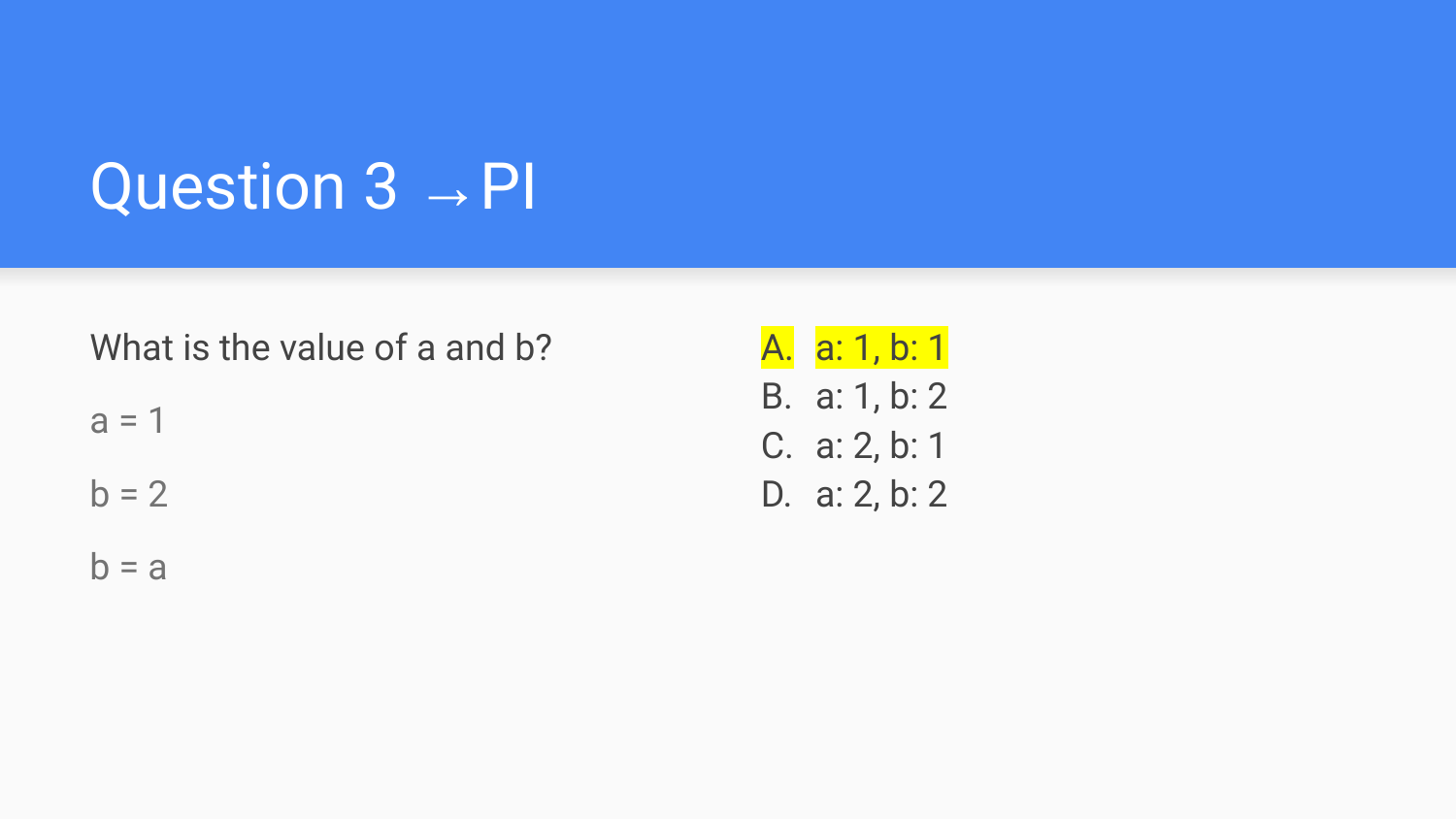

# Question 3 →PI
What is the value of a and b?
a = 1
b = 2
b = a

a: 1, b: 1
a: 1, b: 2
a: 2, b: 1
a: 2, b: 2